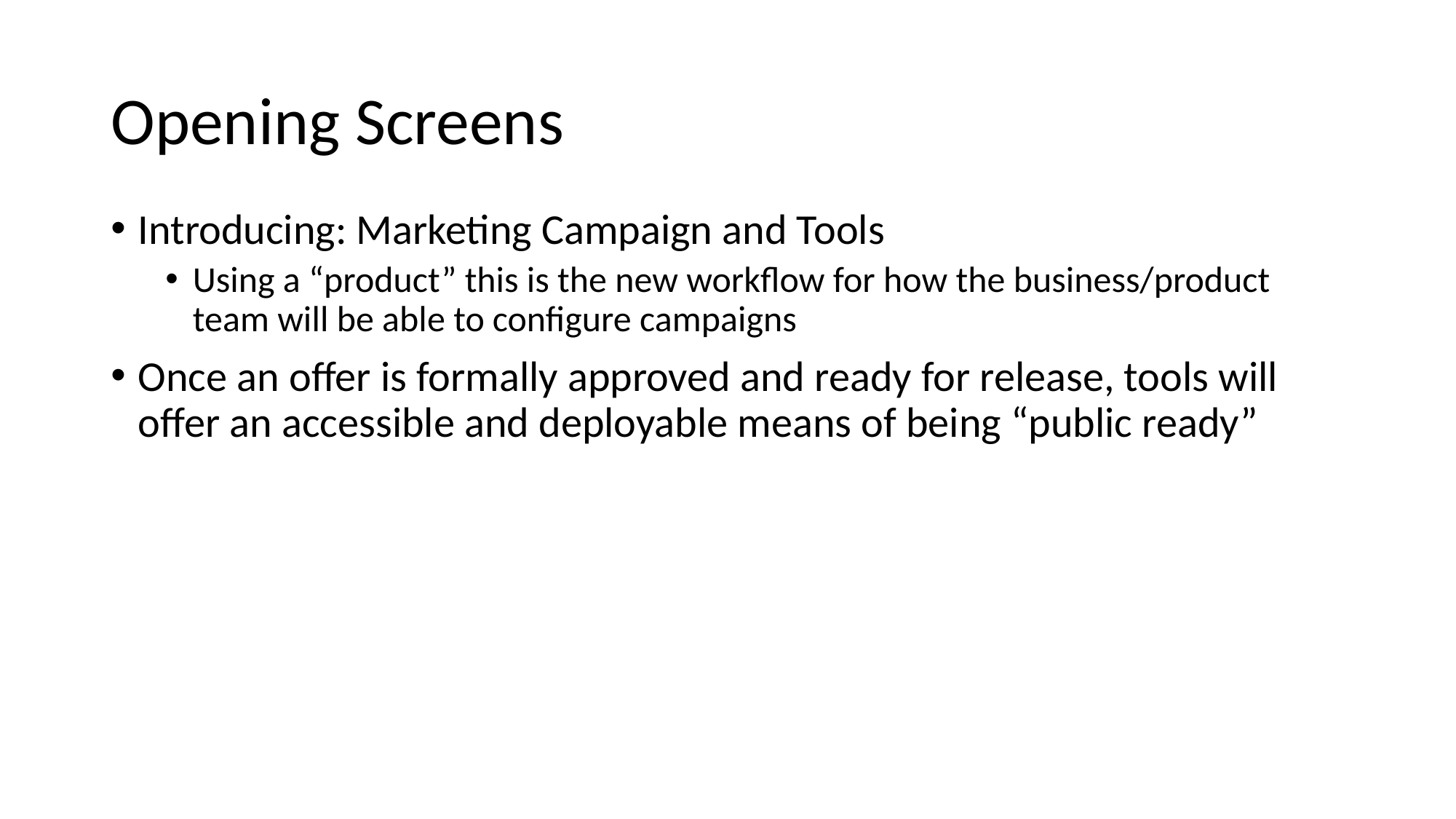

# Opening Screens
Introducing: Marketing Campaign and Tools
Using a “product” this is the new workflow for how the business/product team will be able to configure campaigns
Once an offer is formally approved and ready for release, tools will offer an accessible and deployable means of being “public ready”